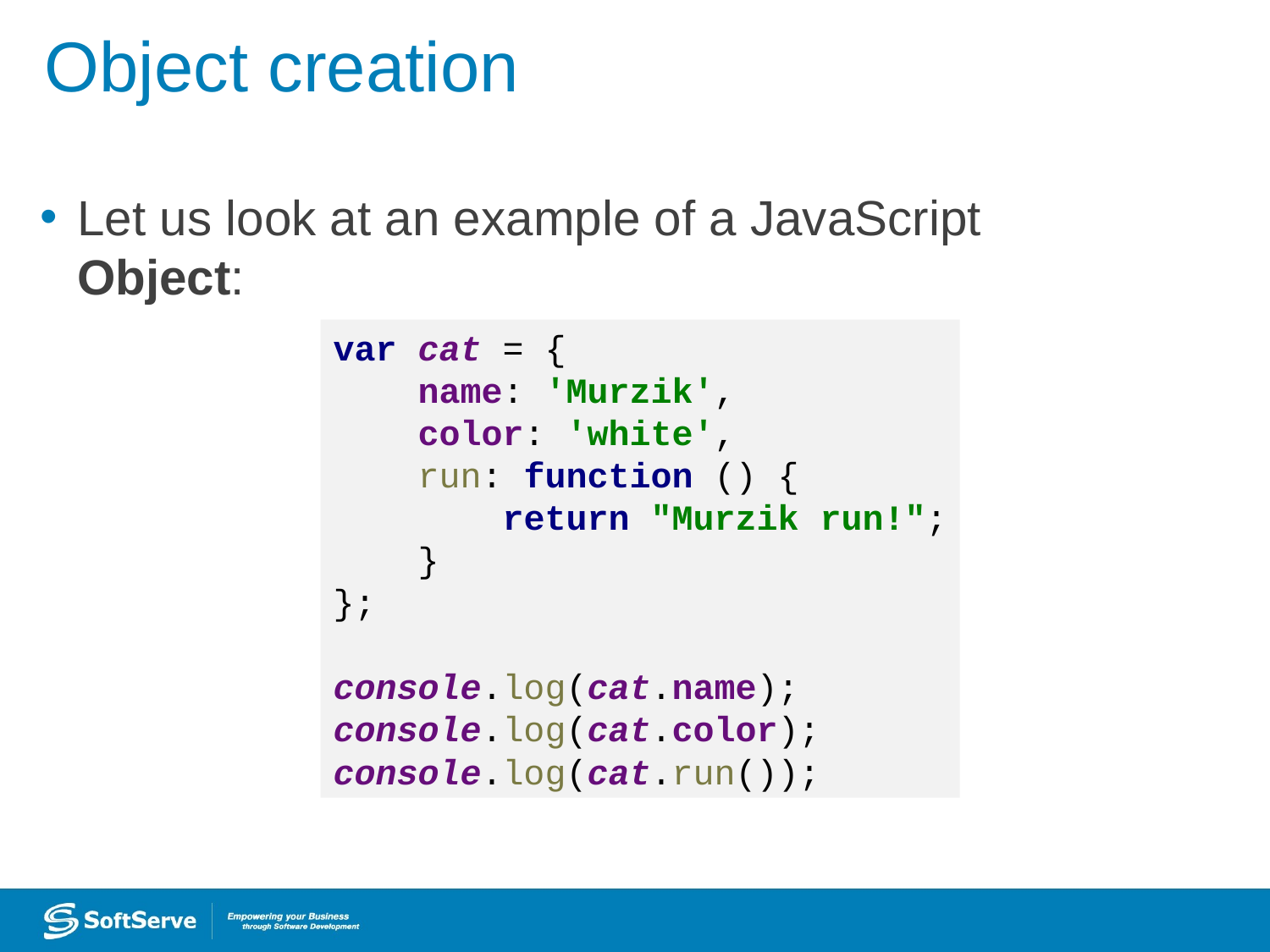

# Object creation
Let us look at an example of a JavaScript Object:
var cat = {
    name: 'Murzik',
    color: 'white',
    run: function () {
        return "Murzik run!";
    }
};
console.log(cat.name);
console.log(cat.color);
console.log(cat.run());